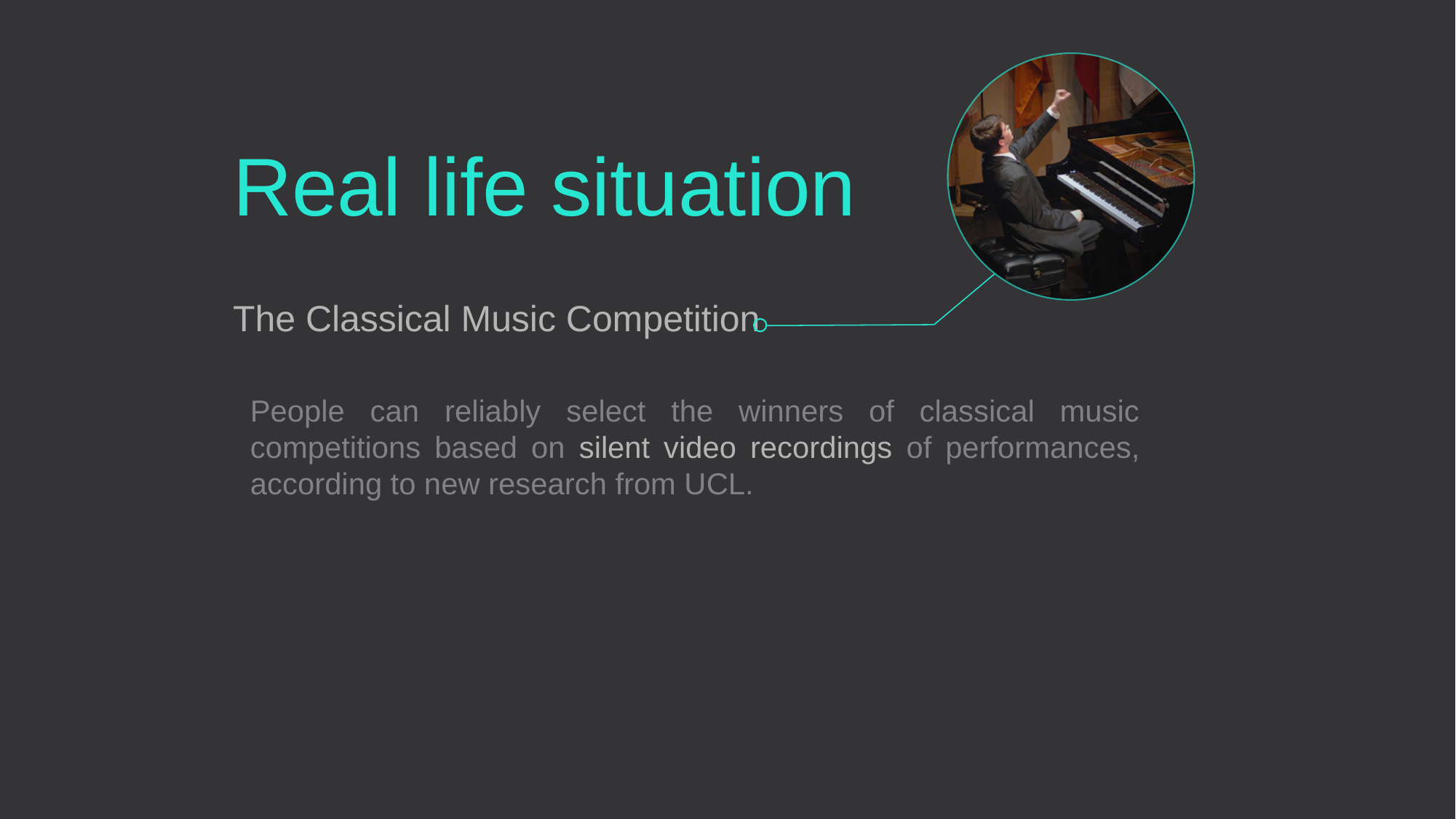

Real life situation
The Classical Music Competition
People can reliably select the winners of classical music competitions based on silent video recordings of performances, according to new research from UCL.